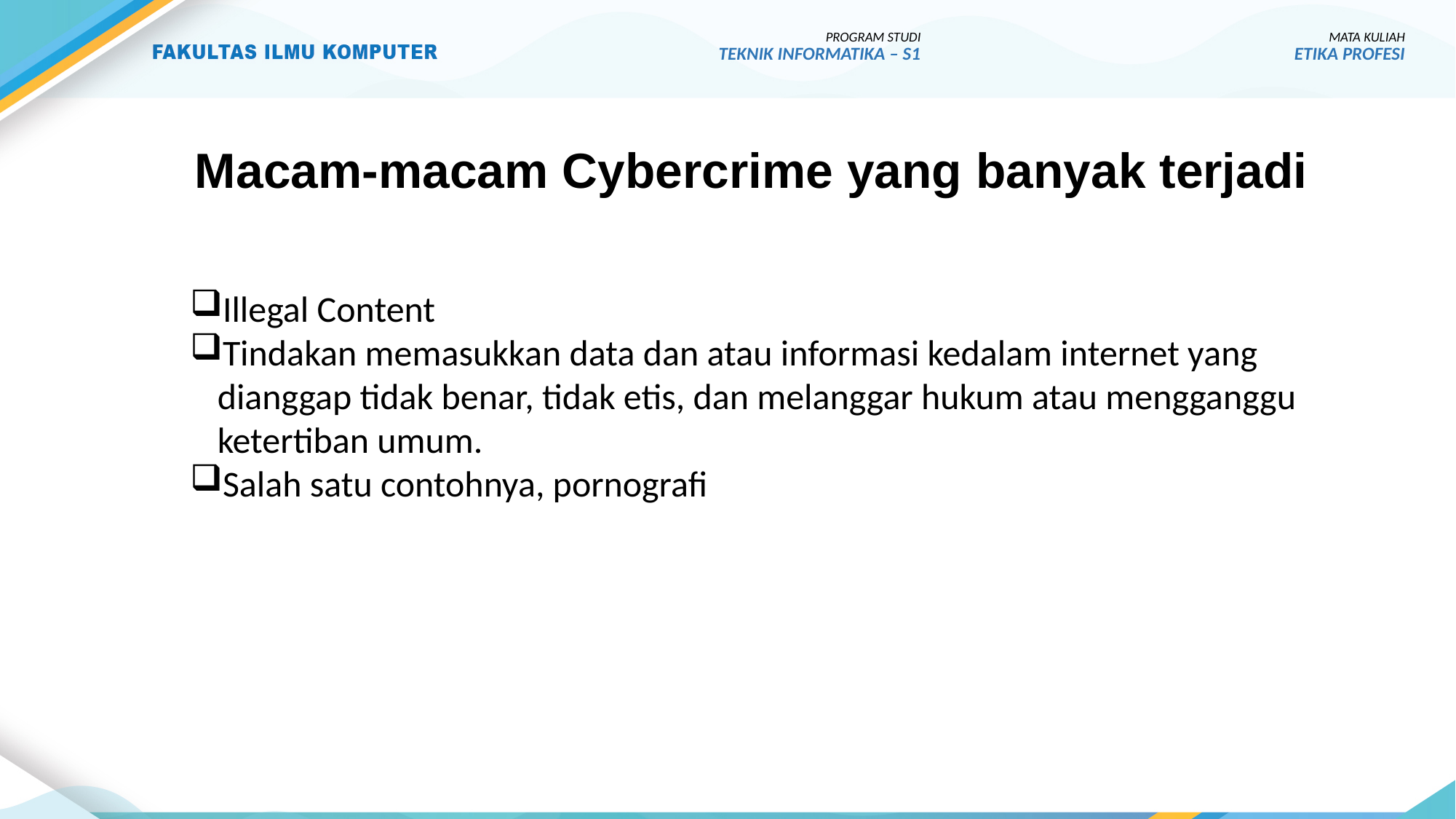

PROGRAM STUDI
TEKNIK INFORMATIKA – S1
MATA KULIAH
ETIKA PROFESI
# Macam-macam Cybercrime yang banyak terjadi
Illegal Content
Tindakan memasukkan data dan atau informasi kedalam internet yang dianggap tidak benar, tidak etis, dan melanggar hukum atau mengganggu ketertiban umum.
Salah satu contohnya, pornografi